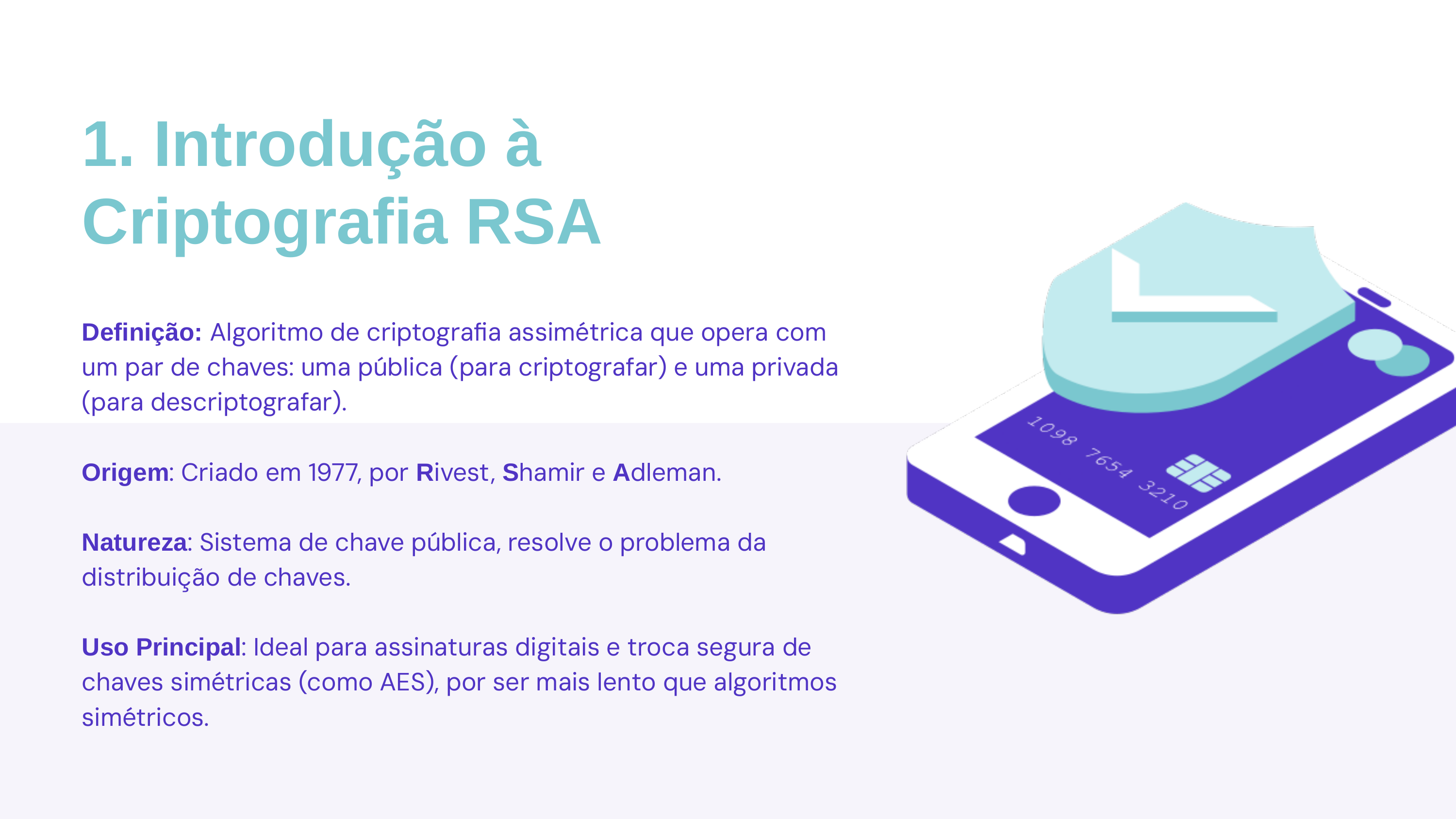

1. Introdução à Criptografia RSA

Definição: Algoritmo de criptografia assimétrica que opera com um par de chaves: uma pública (para criptografar) e uma privada (para descriptografar).

Origem: Criado em 1977, por Rivest, Shamir e Adleman.

Natureza: Sistema de chave pública, resolve o problema da distribuição de chaves.

Uso Principal: Ideal para assinaturas digitais e troca segura de chaves simétricas (como AES), por ser mais lento que algoritmos simétricos.